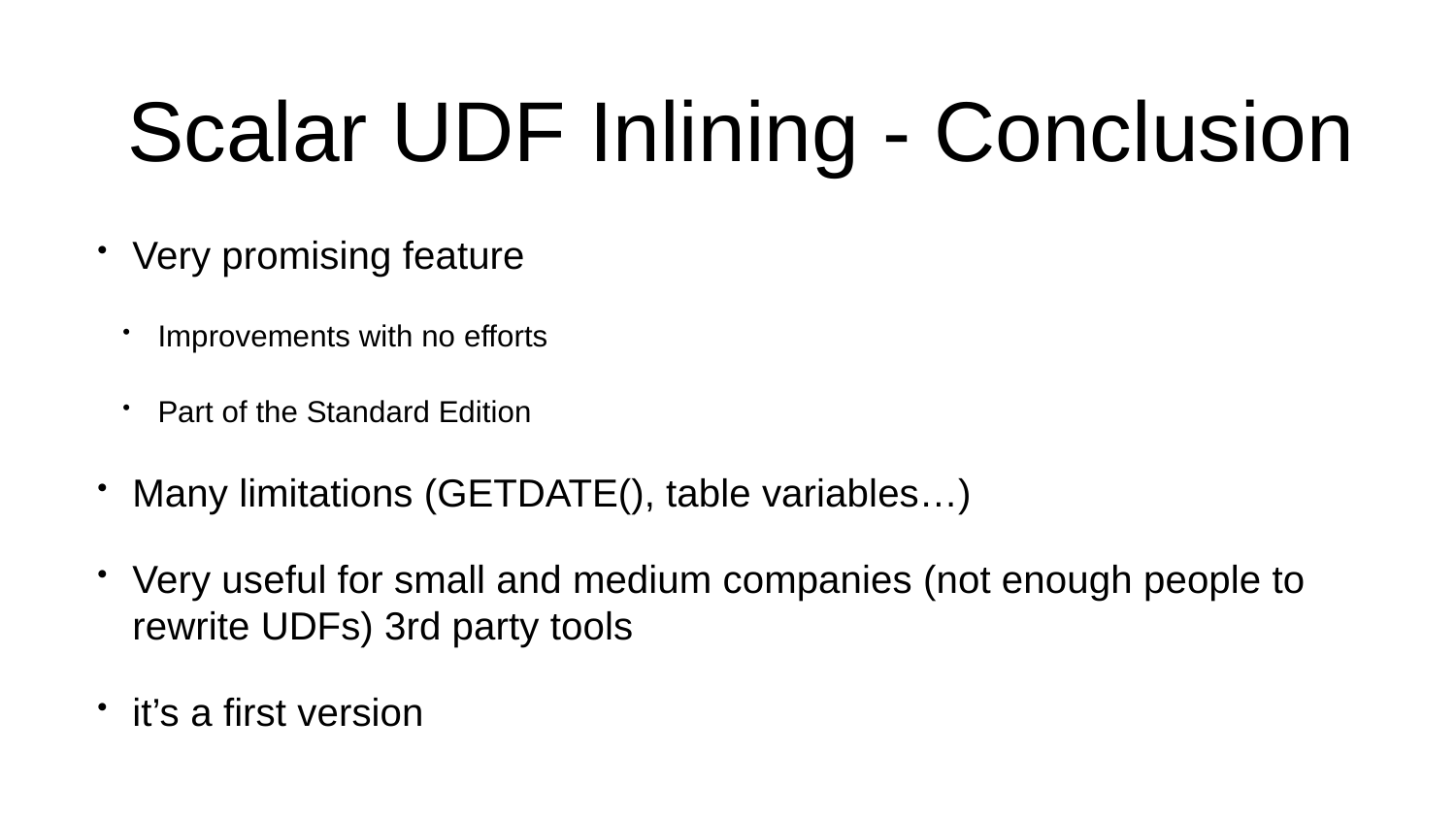

# Scalar UDF Inlining - Conclusion
Very promising feature
Improvements with no efforts
Part of the Standard Edition
Many limitations (GETDATE(), table variables…)
Very useful for small and medium companies (not enough people to rewrite UDFs) 3rd party tools
it’s a first version